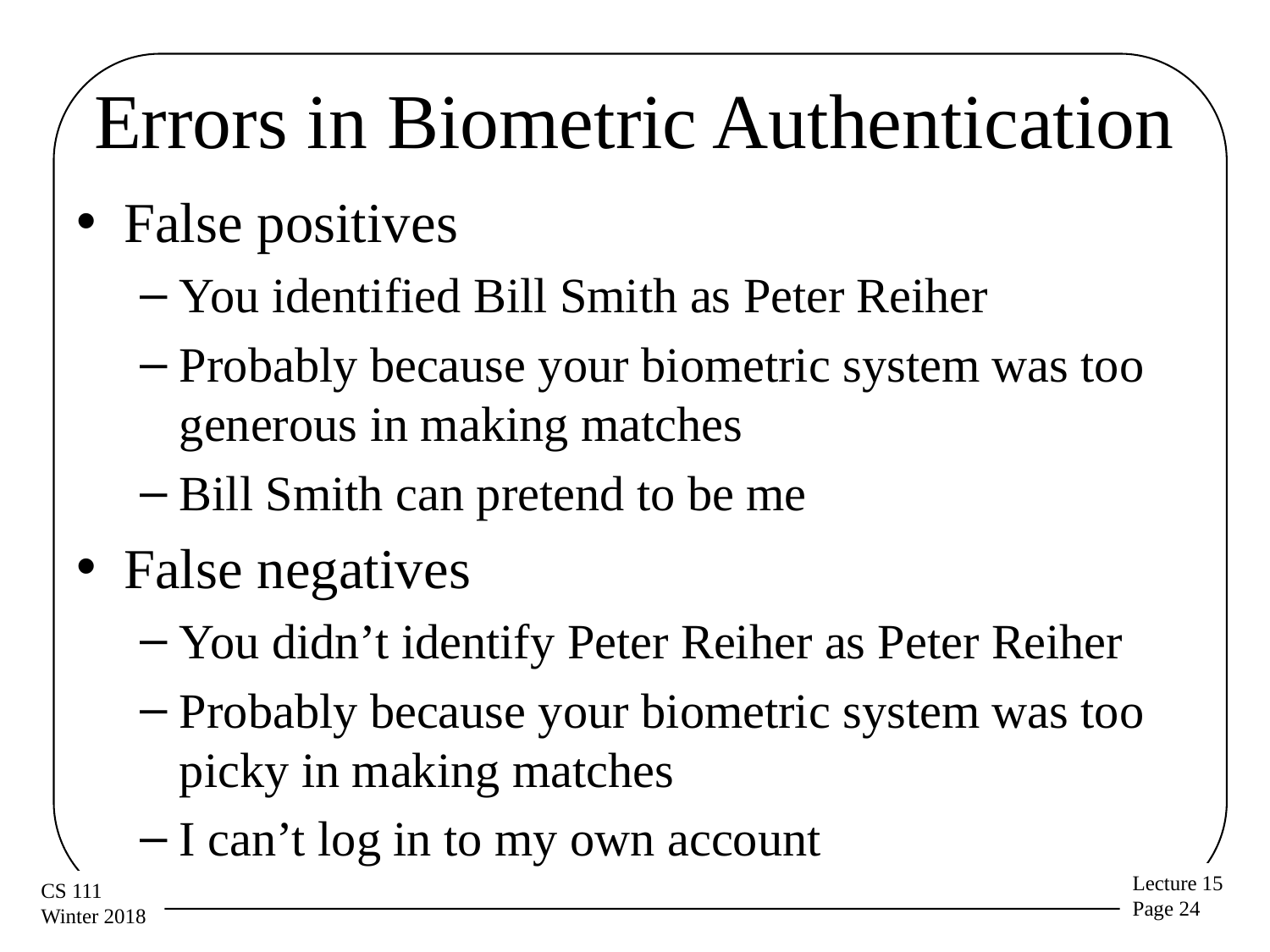

# Errors in Biometric Authentication
False positives
You identified Bill Smith as Peter Reiher
Probably because your biometric system was too generous in making matches
Bill Smith can pretend to be me
False negatives
You didn’t identify Peter Reiher as Peter Reiher
Probably because your biometric system was too picky in making matches
I can’t log in to my own account